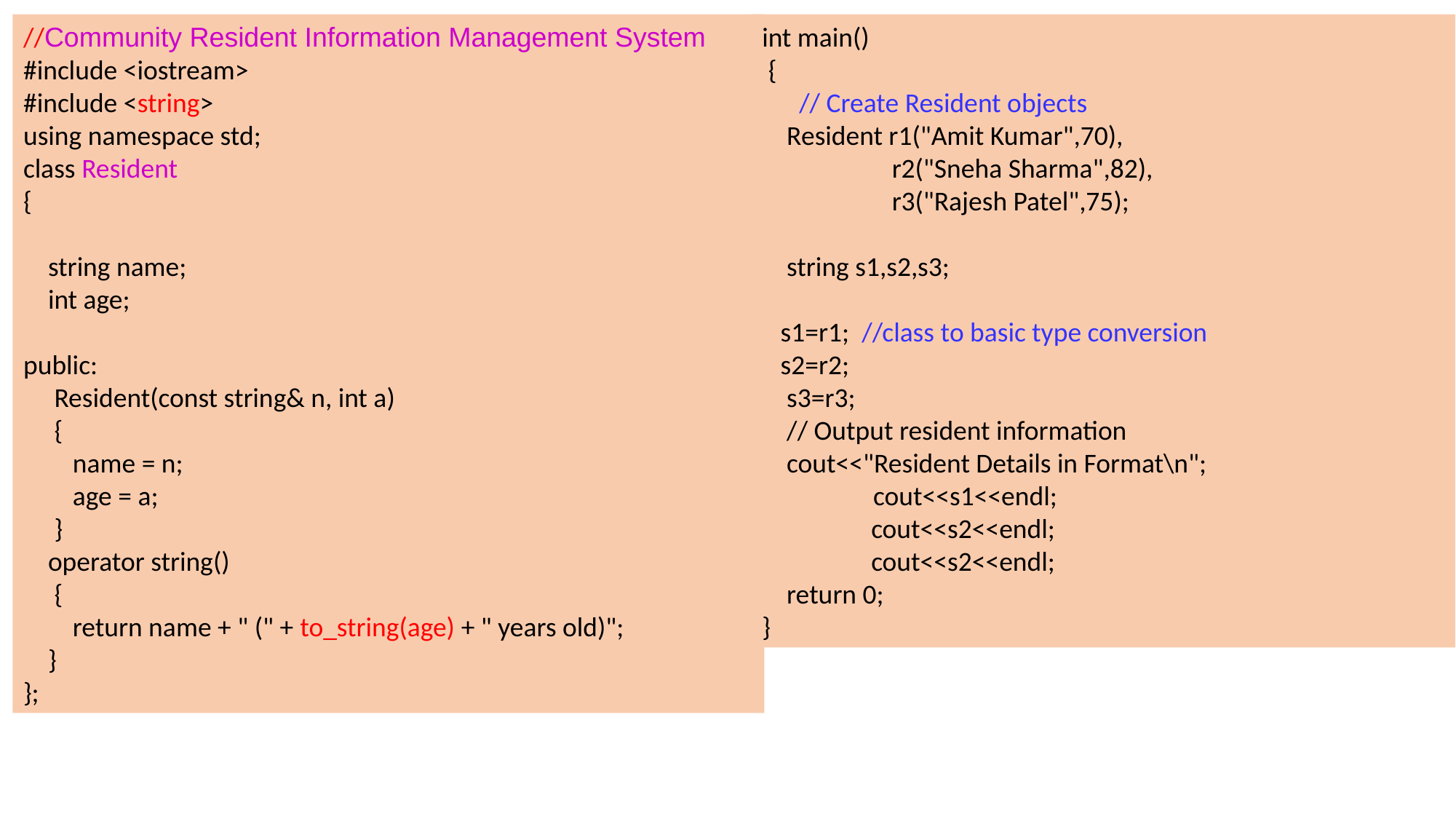

//Community Resident Information Management System
#include <iostream>
#include <string>
using namespace std;
class Resident
{

    string name;
    int age;

public:
     Resident(const string& n, int a)
     {
        name = n;
        age = a;
     }
    operator string()
     {
        return name + " (" + to_string(age) + " years old)";
    }
};
int main()
 {
      // Create Resident objects
    Resident r1("Amit Kumar",70),
                     r2("Sneha Sharma",82),
                     r3("Rajesh Patel",75);

    string s1,s2,s3;

   s1=r1;  //class to basic type conversion
   s2=r2;
    s3=r3;
    // Output resident information
    cout<<"Resident Details in Format\n";
                  cout<<s1<<endl;
	cout<<s2<<endl;
	cout<<s2<<endl;
    return 0;
}